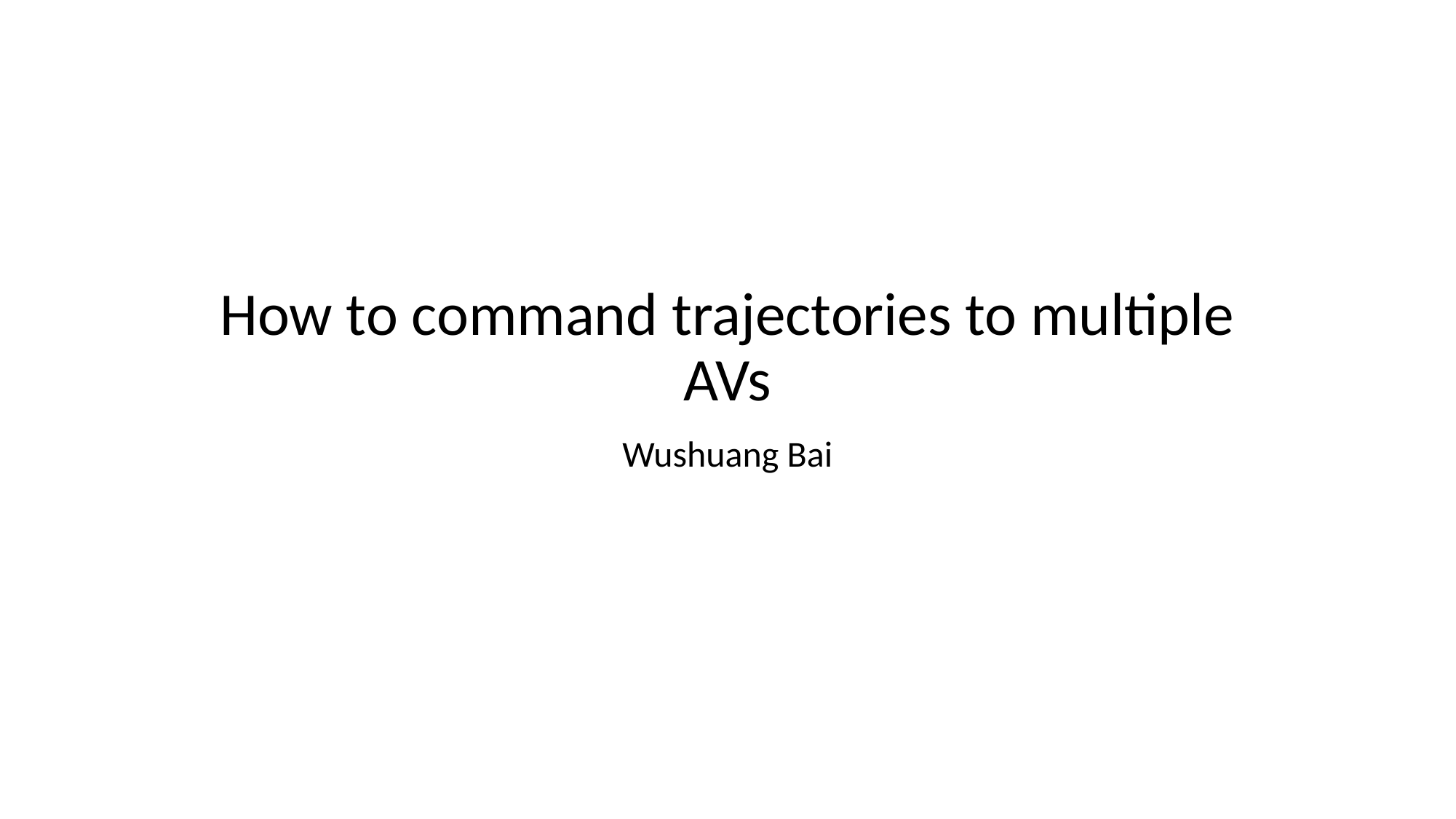

How to command trajectories to multiple AVs
Wushuang Bai